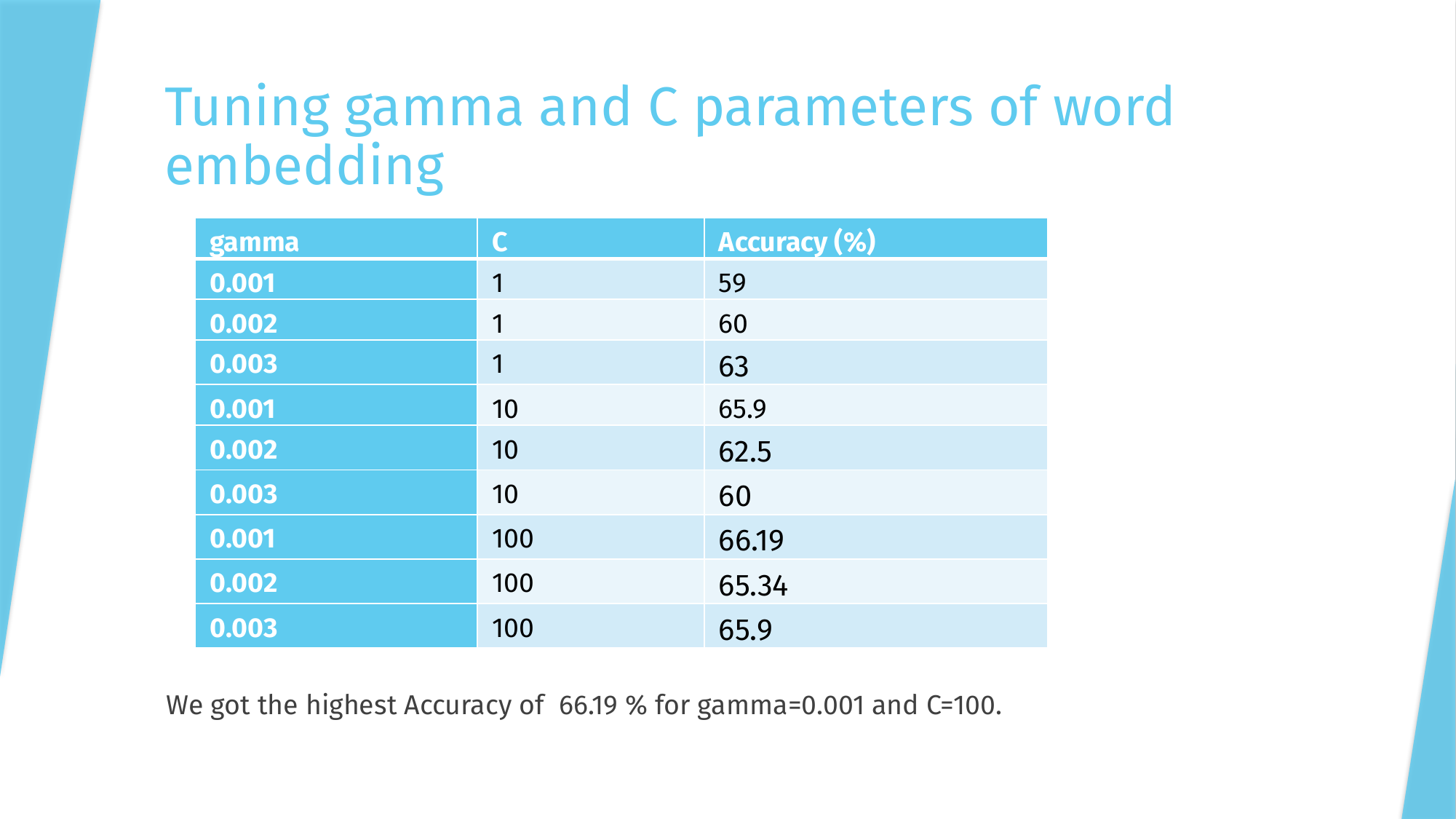

# Tuning gamma and C parameters of word embedding
| gamma | C | Accuracy (%) |
| --- | --- | --- |
| 0.001 | 1 | 59 |
| 0.002 | 1 | 60 |
| 0.003 | 1 | 63 |
| 0.001 | 10 | 65.9 |
| 0.002 | 10 | 62.5 |
| 0.003 | 10 | 60 |
| 0.001 | 100 | 66.19 |
| 0.002 | 100 | 65.34 |
| 0.003 | 100 | 65.9 |

We got the highest Accuracy of  66.19 % for gamma=0.001 and C=100.